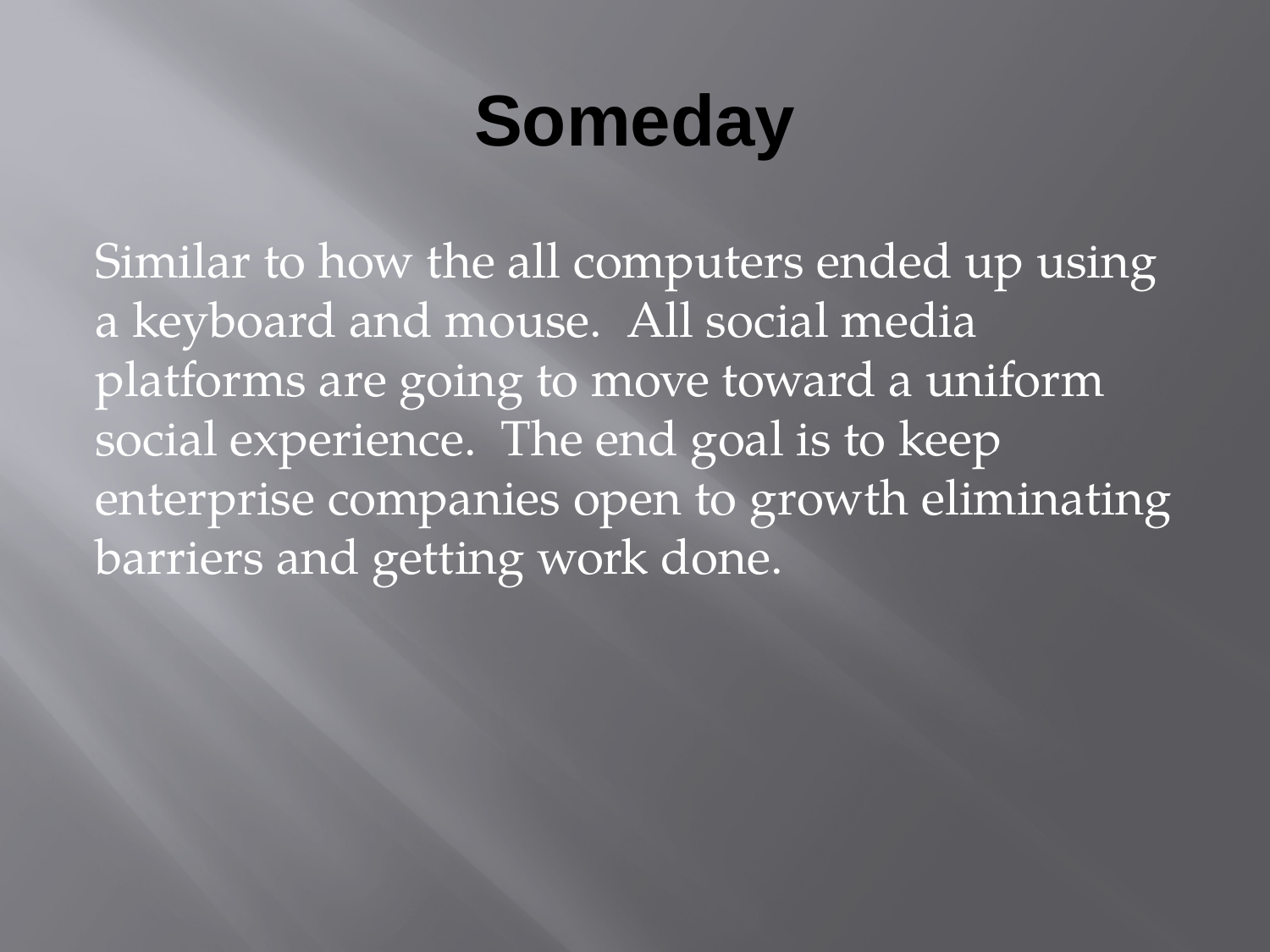

# Someday
Similar to how the all computers ended up using a keyboard and mouse.  All social media platforms are going to move toward a uniform social experience.  The end goal is to keep enterprise companies open to growth eliminating barriers and getting work done.